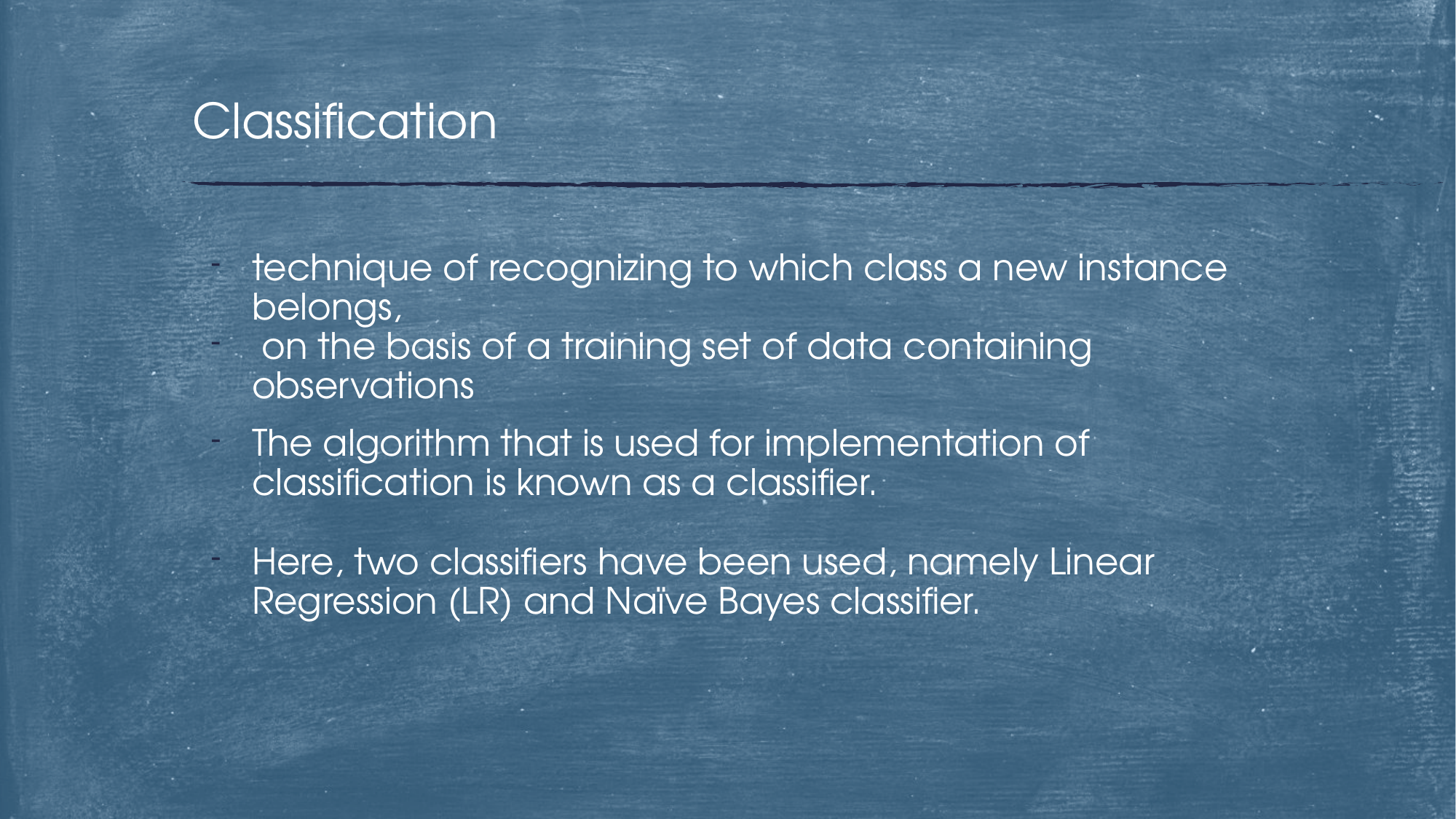

# Classification
technique of recognizing to which class a new instance belongs,
 on the basis of a training set of data containing observations
The algorithm that is used for implementation of classification is known as a classifier.
Here, two classifiers have been used, namely Linear Regression (LR) and Naïve Bayes classifier.